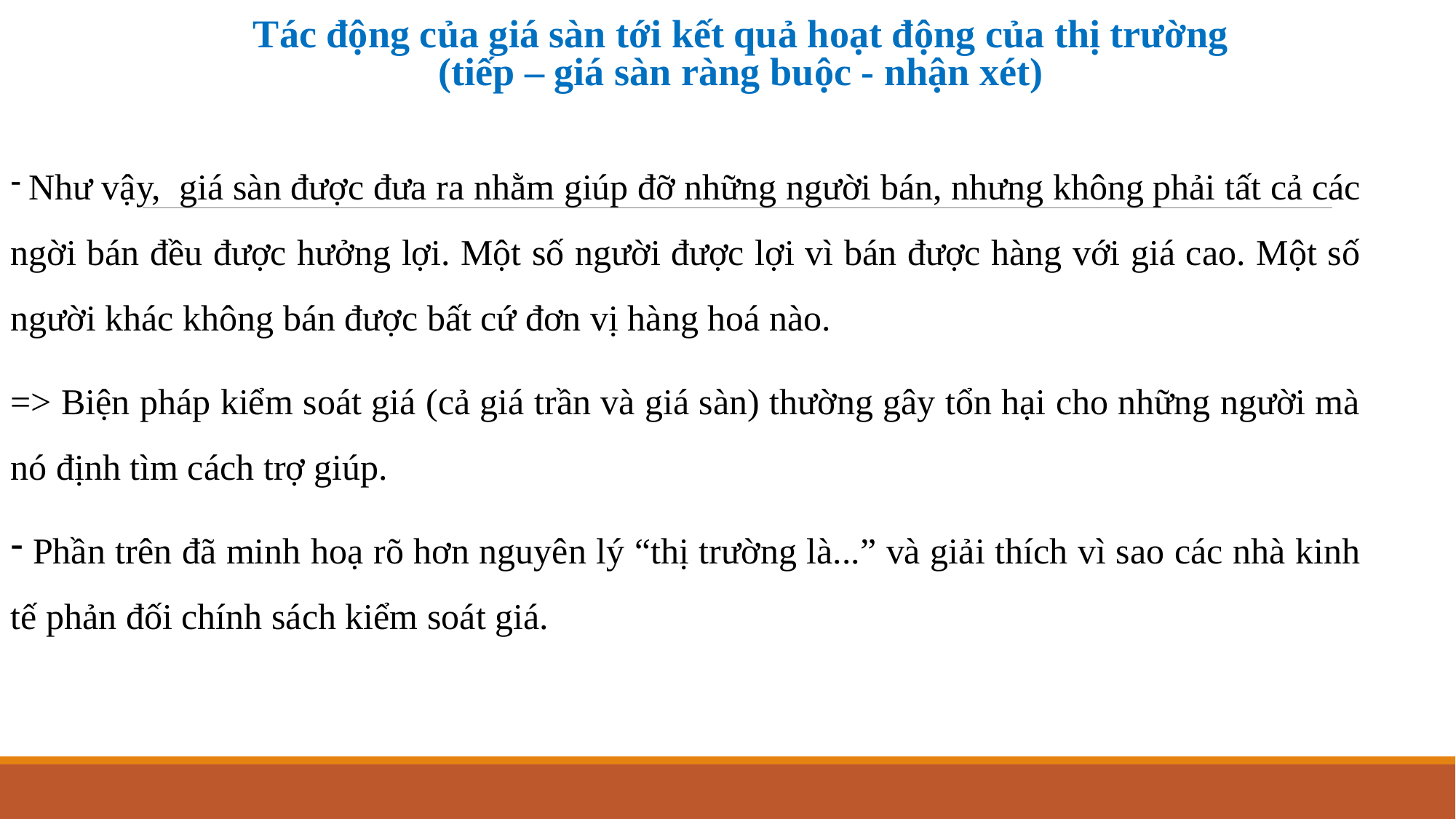

Tác động của giá sàn tới kết quả hoạt động của thị trường (tiếp – giá sàn ràng buộc - nhận xét)

 Như vậy,  giá sàn được đưa ra nhằm giúp đỡ những người bán, nhưng không phải tất cả các ngời bán đều được hưởng lợi. Một số người được lợi vì bán được hàng với giá cao. Một số người khác không bán được bất cứ đơn vị hàng hoá nào.
=> Biện pháp kiểm soát giá (cả giá trần và giá sàn) thường gây tổn hại cho những người mà nó định tìm cách trợ giúp.
 Phần trên đã minh hoạ rõ hơn nguyên lý “thị trường là...” và giải thích vì sao các nhà kinh tế phản đối chính sách kiểm soát giá.